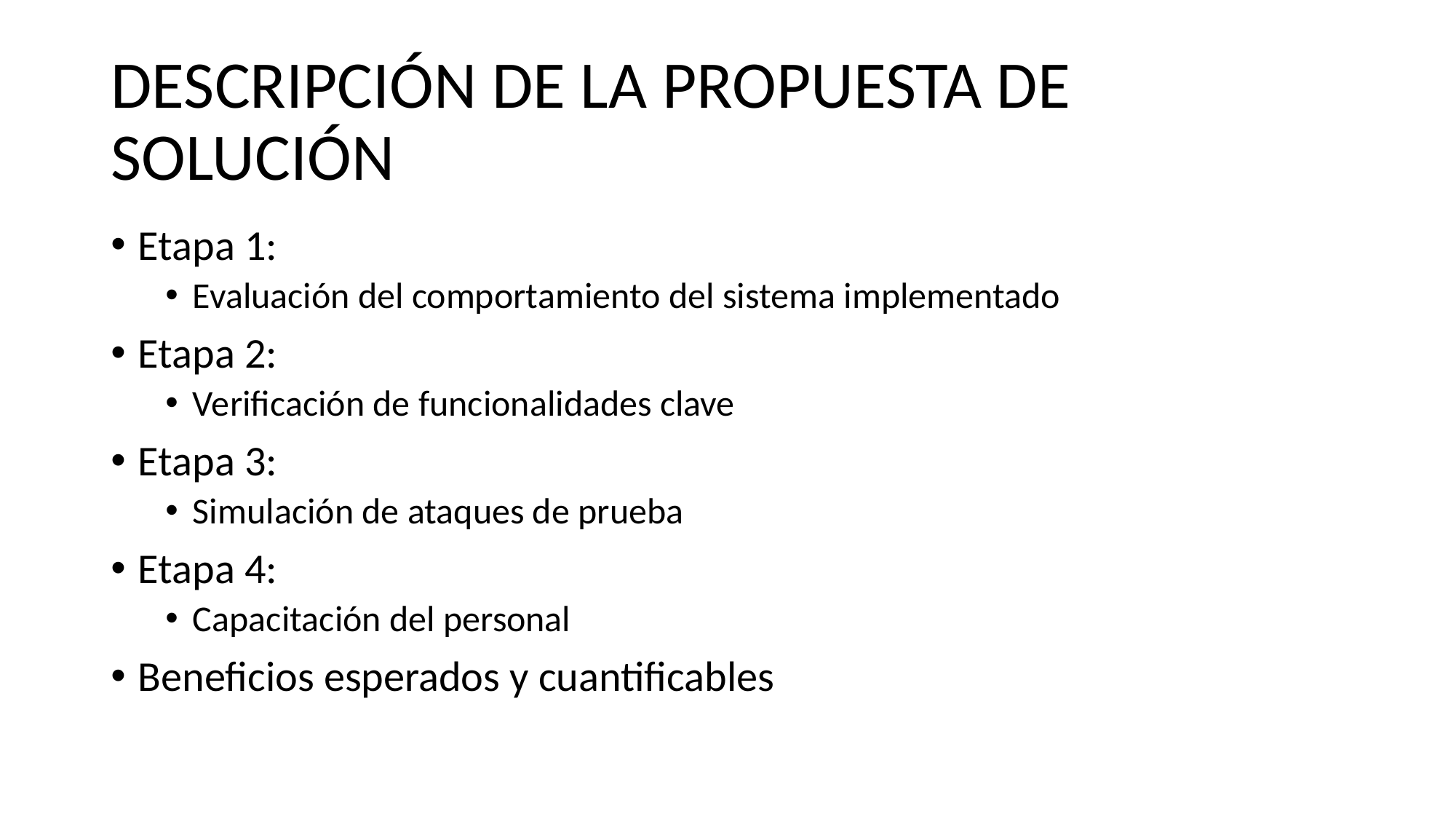

# DESCRIPCIÓN DE LA PROPUESTA DE SOLUCIÓN
Etapa 1:
Evaluación del comportamiento del sistema implementado
Etapa 2:
Verificación de funcionalidades clave
Etapa 3:
Simulación de ataques de prueba
Etapa 4:
Capacitación del personal
Beneficios esperados y cuantificables